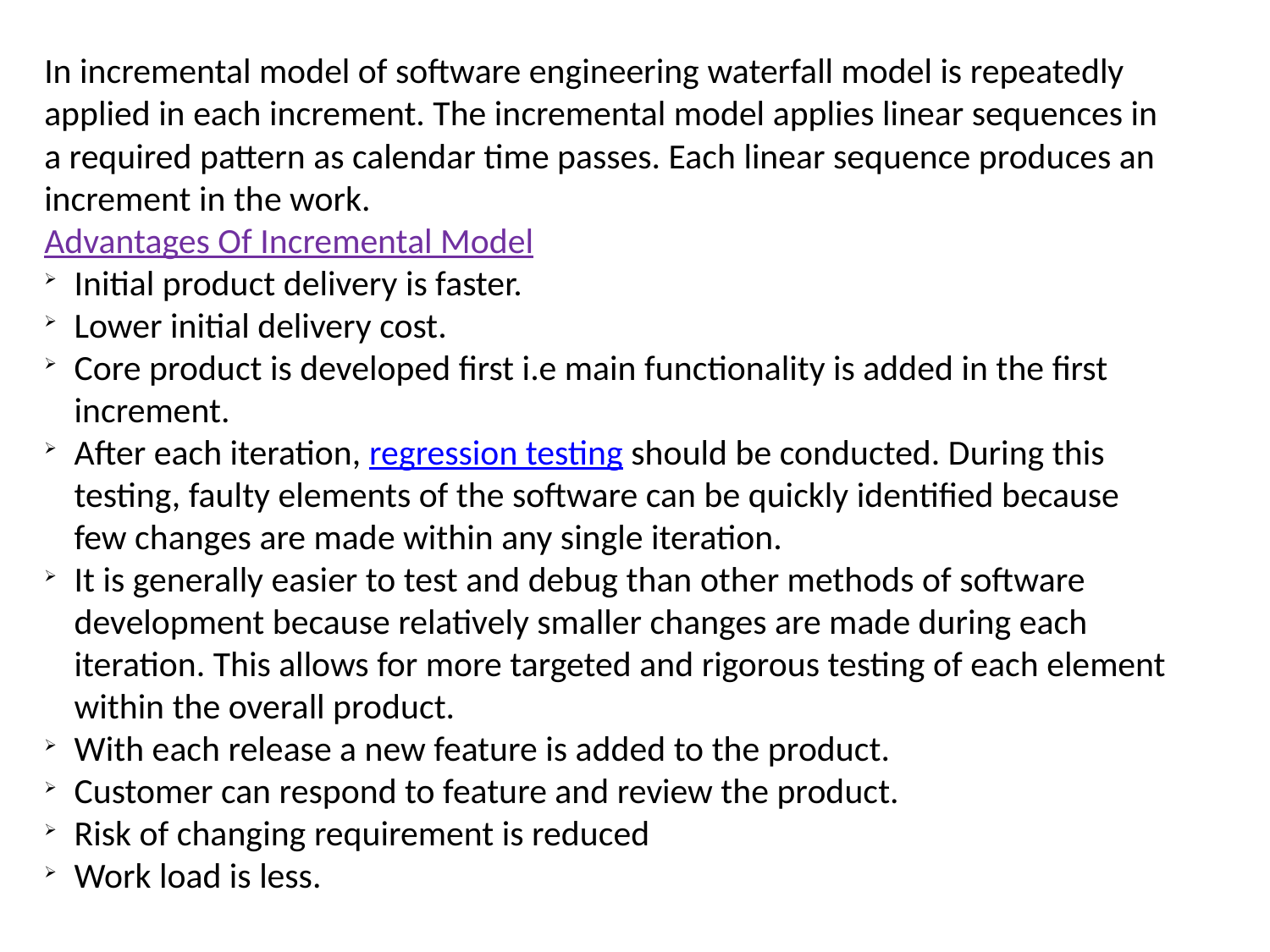

In incremental model of software engineering waterfall model is repeatedly applied in each increment. The incremental model applies linear sequences in a required pattern as calendar time passes. Each linear sequence produces an increment in the work.
Advantages Of Incremental Model
Initial product delivery is faster.
Lower initial delivery cost.
Core product is developed first i.e main functionality is added in the first increment.
After each iteration, regression testing should be conducted. During this testing, faulty elements of the software can be quickly identified because few changes are made within any single iteration.
It is generally easier to test and debug than other methods of software development because relatively smaller changes are made during each iteration. This allows for more targeted and rigorous testing of each element within the overall product.
With each release a new feature is added to the product.
Customer can respond to feature and review the product.
Risk of changing requirement is reduced
Work load is less.